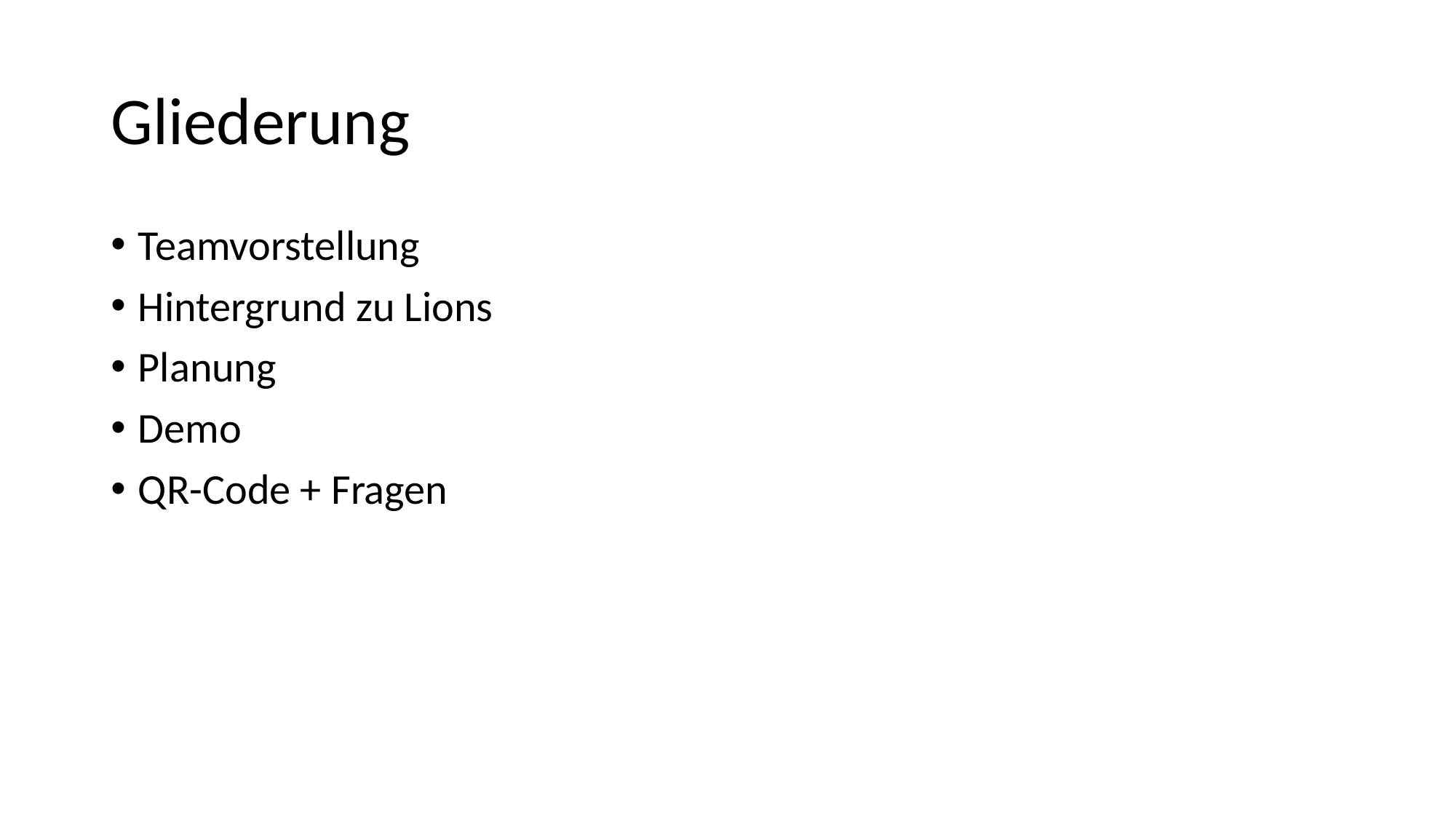

# Gliederung
Teamvorstellung
Hintergrund zu Lions
Planung
Demo
QR-Code + Fragen